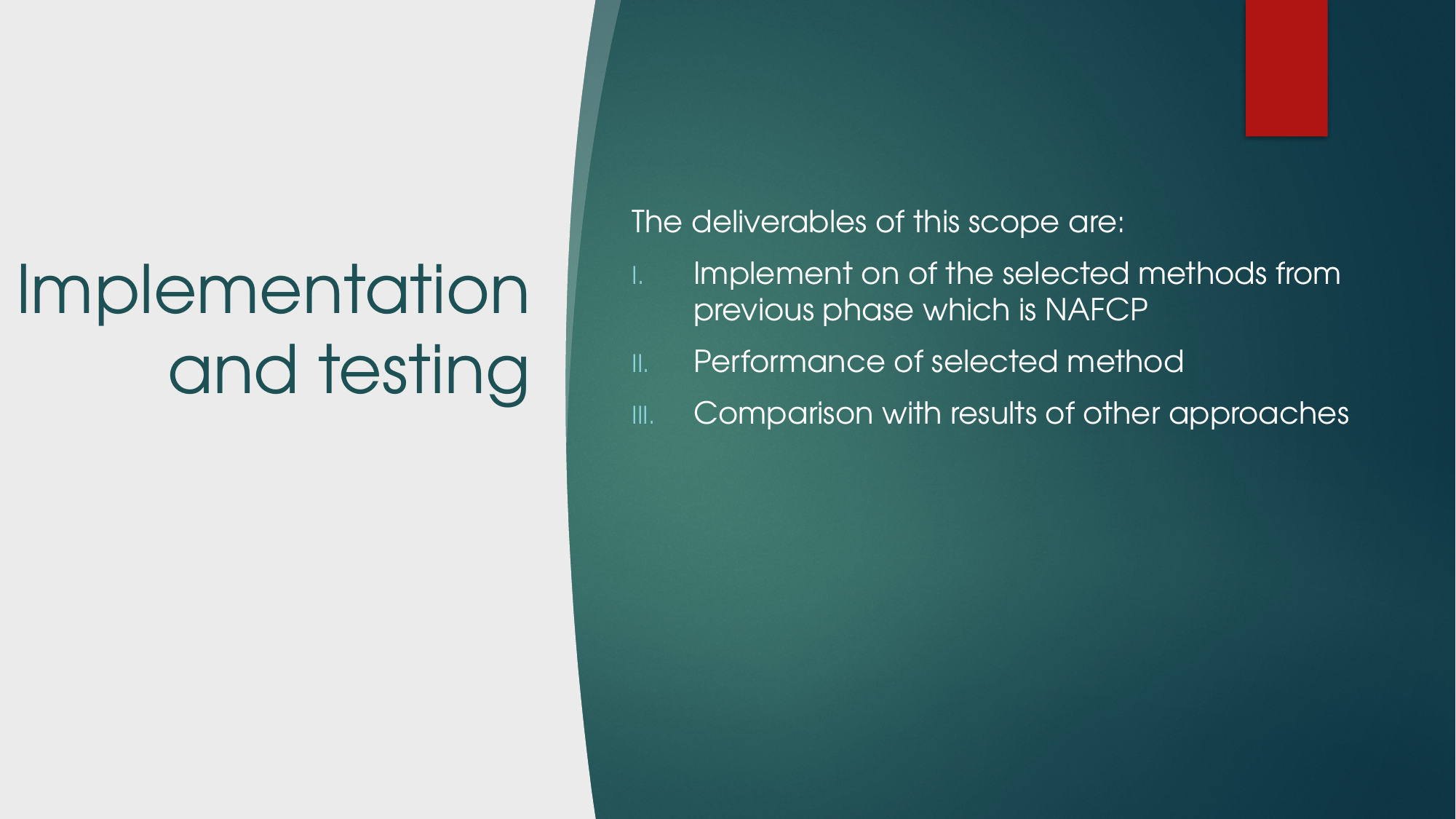

11
The deliverables of this scope are:
Implement on of the selected methods from previous phase which is NAFCP
Performance of selected method
Comparison with results of other approaches

# Implementation and testing